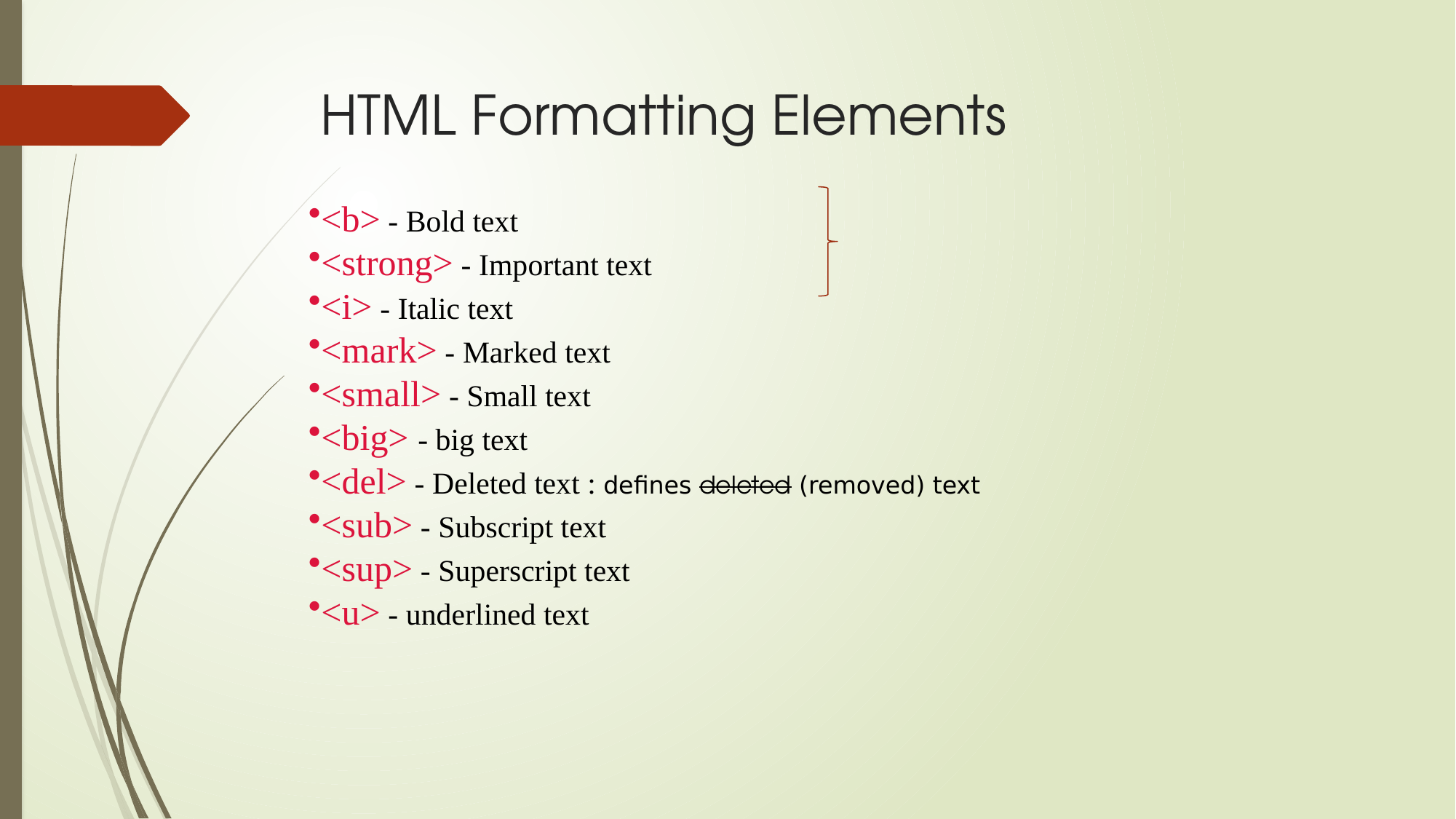

# HTML Formatting Elements

<b> - Bold text
<strong> - Important text
<i> - Italic text
<mark> - Marked text
<small> - Small text
<big> - big text
<del> - Deleted text : defines deleted (removed) text
<sub> - Subscript text
<sup> - Superscript text
<u> - underlined text